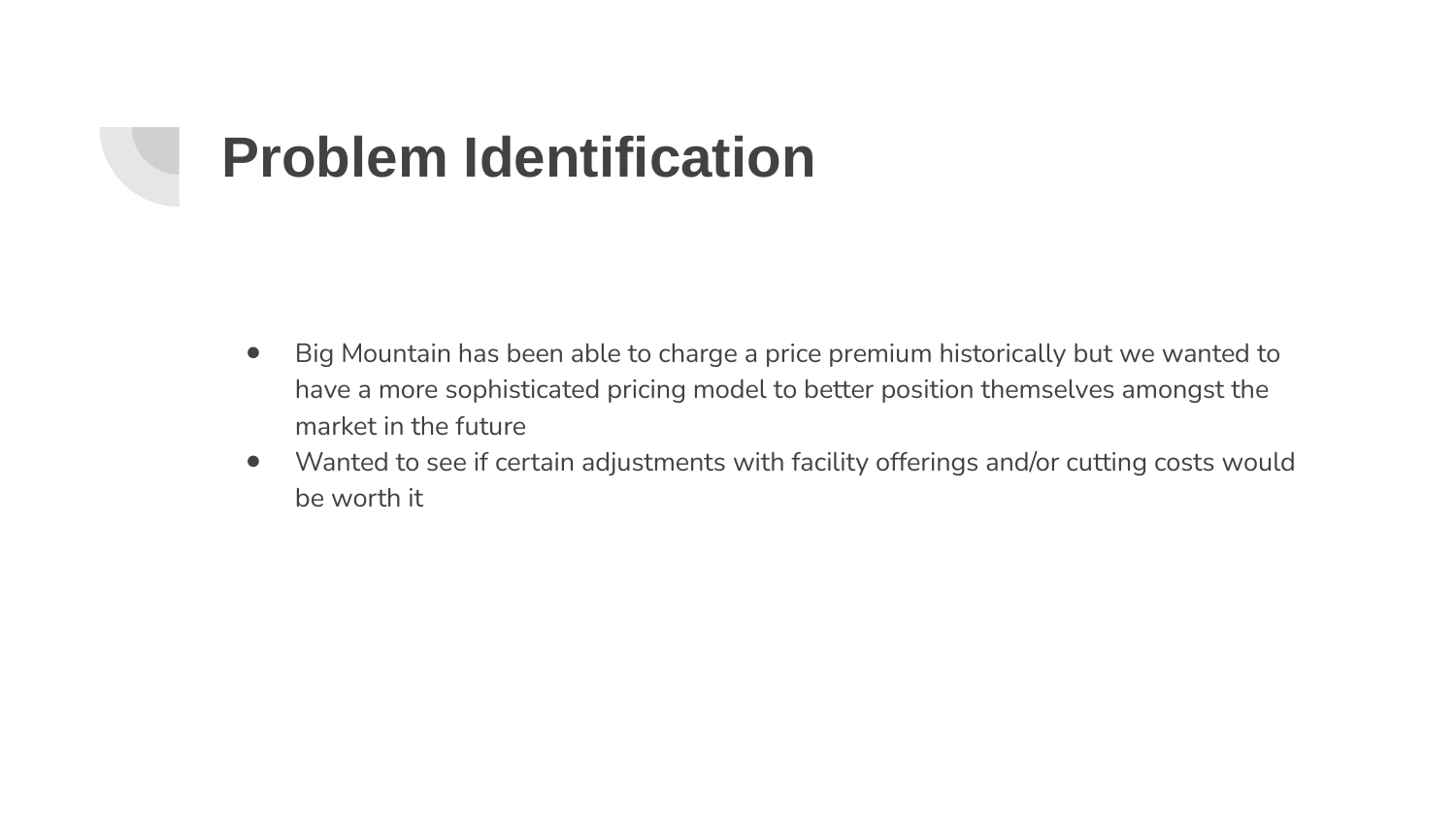

# Problem Identification
Big Mountain has been able to charge a price premium historically but we wanted to have a more sophisticated pricing model to better position themselves amongst the market in the future
Wanted to see if certain adjustments with facility offerings and/or cutting costs would be worth it